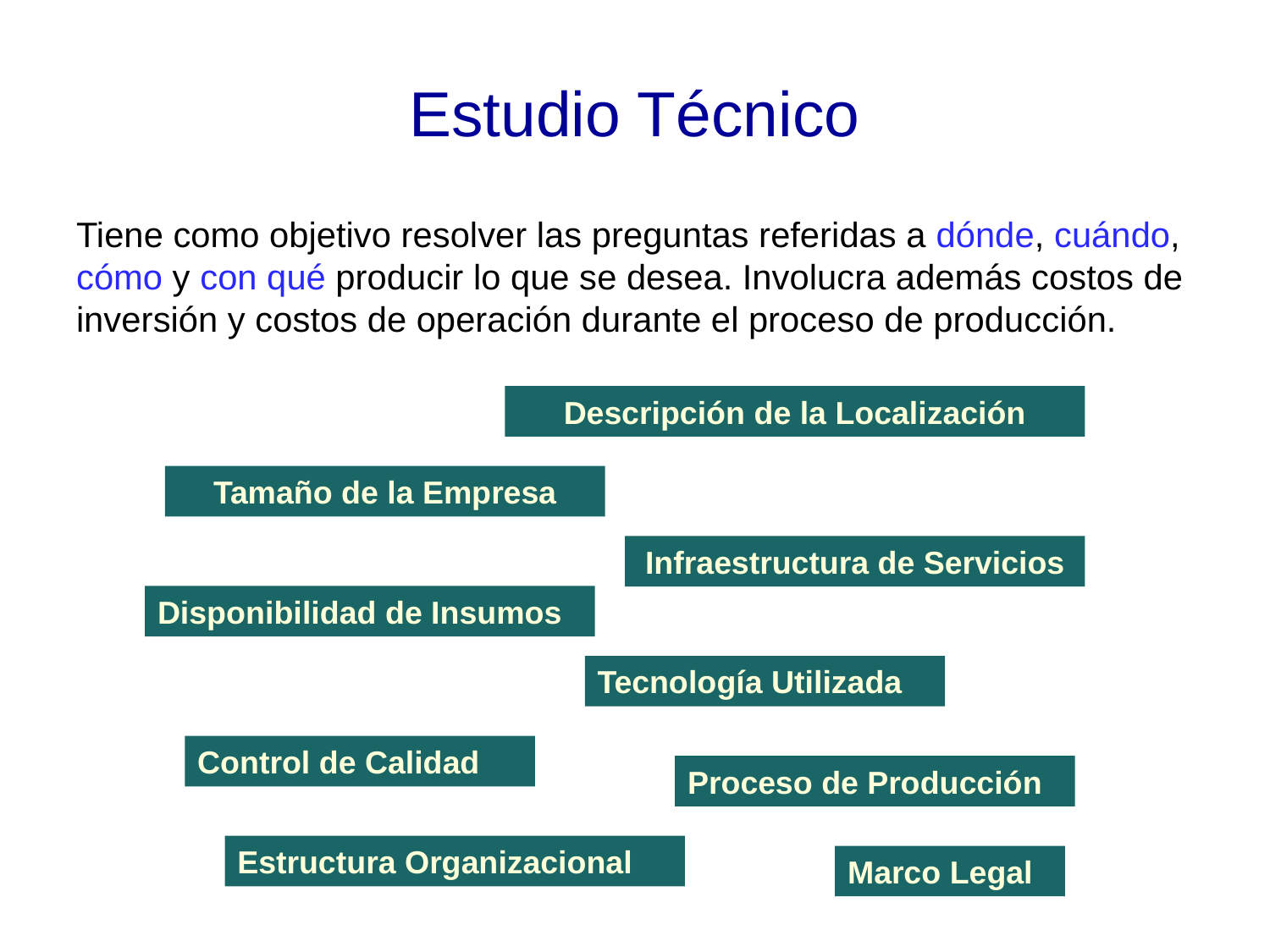

# Estudio Técnico
Tiene como objetivo resolver las preguntas referidas a dónde, cuándo, cómo y con qué producir lo que se desea. Involucra además costos de inversión y costos de operación durante el proceso de producción.

Descripción de la Localización
Tamaño de la Empresa
Infraestructura de Servicios
Disponibilidad de Insumos
Tecnología Utilizada
Control de Calidad
Proceso de Producción
Estructura Organizacional
Marco Legal